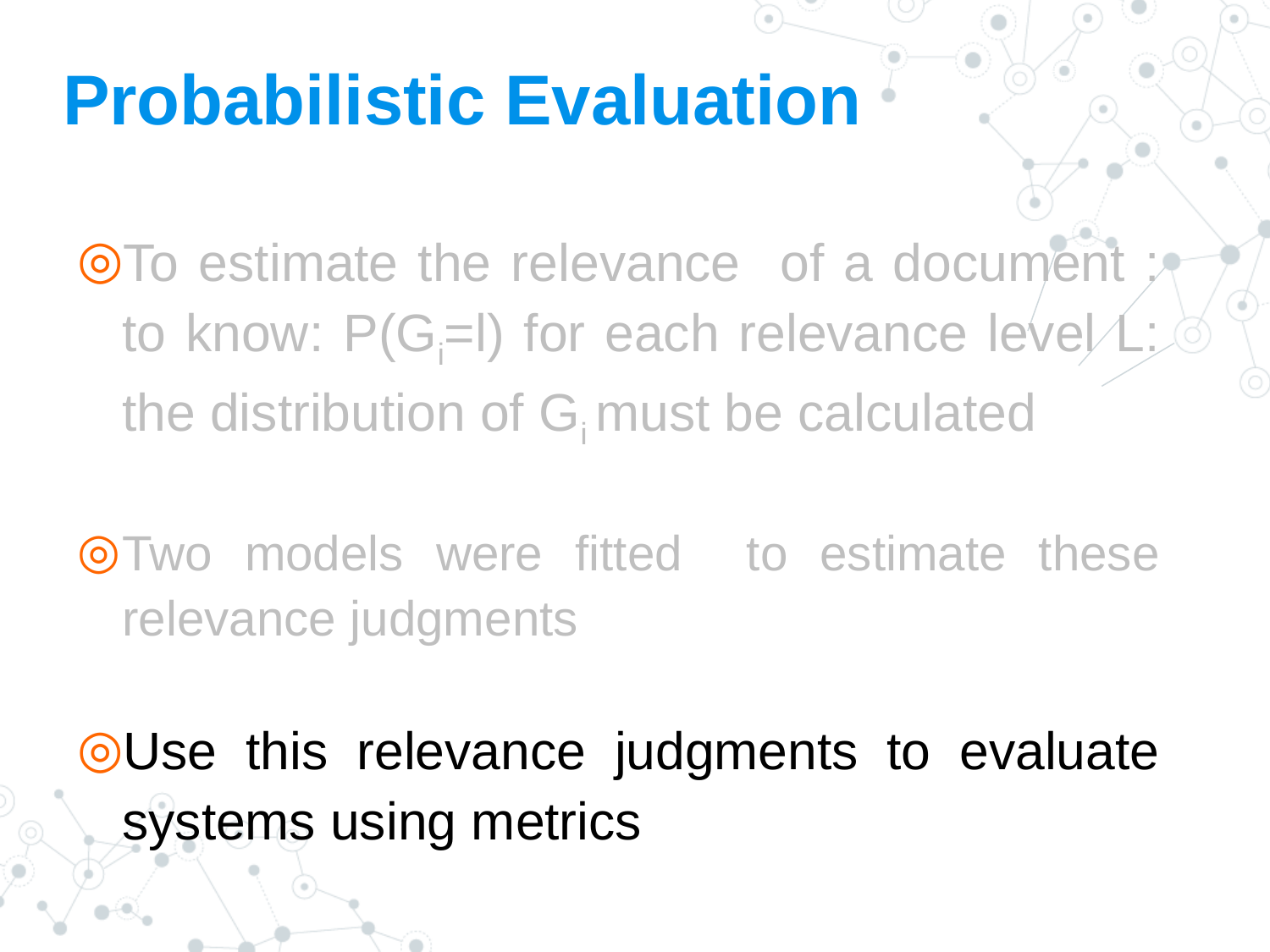

# Probabilistic Evaluation

To estimate the relevance  of a document : to know: P(Gi=l) for each relevance level L: the distribution of Gi must be calculated

Two models were fitted  to estimate these relevance judgments

Use this relevance judgments to evaluate systems using metrics

.

Result: Comparison between systems, ranked